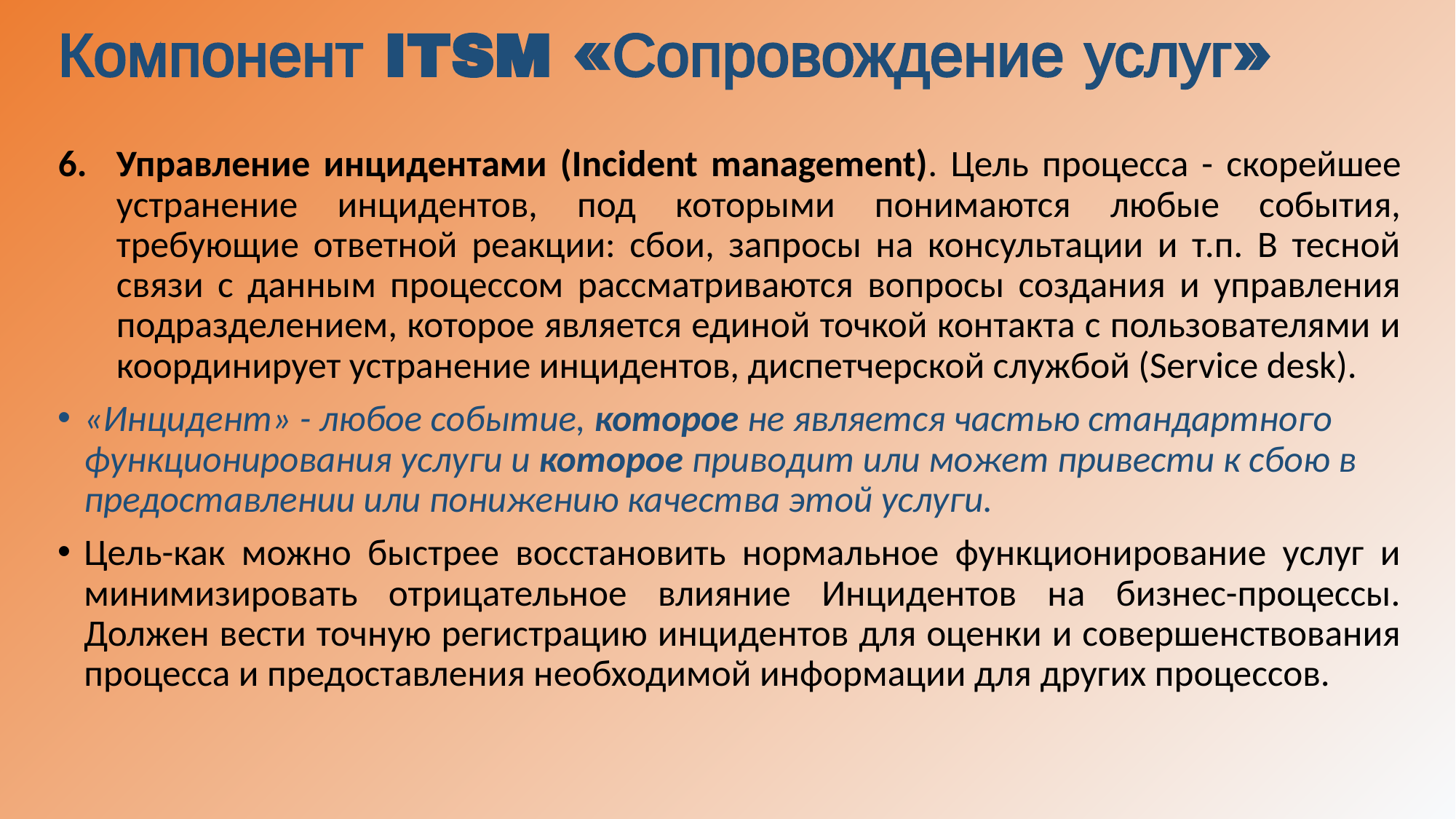

Компонент ITSM «Сопровождение услуг»
Управление инцидентами (Incident management). Цель процесса - скорейшее устранение инцидентов, под которыми понимаются любые события, требующие ответной реакции: сбои, запросы на консультации и т.п. В тесной связи с данным процессом рассматриваются вопросы создания и управления подразделением, которое является единой точкой контакта с пользователями и координирует устранение инцидентов, диспетчерской службой (Service desk).
«Инцидент» - любое событие, которое не является частью стандартного функционирования услуги и которое приводит или может привести к сбою в предоставлении или понижению качества этой услуги.
Цель-как можно быстрее восстановить нормальное функционирование услуг и минимизировать отрицательное влияние Инцидентов на бизнес-процессы. Должен вести точную регистрацию инцидентов для оценки и совершенствования процесса и предоставления необходимой информации для других процессов.